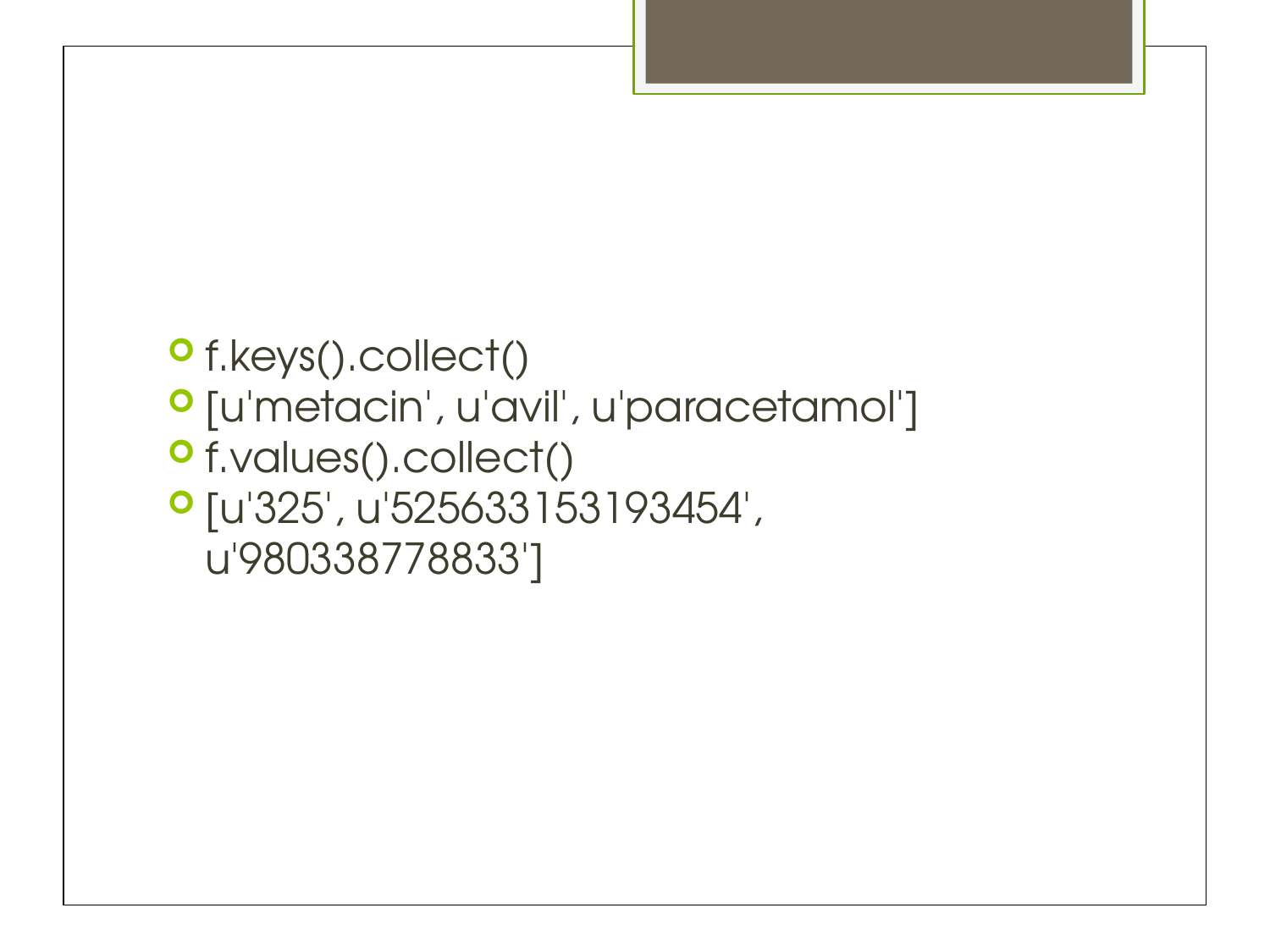

f.keys().collect()
[u'metacin', u'avil', u'paracetamol']
f.values().collect()
[u'325', u'525633153193454', u'980338778833']